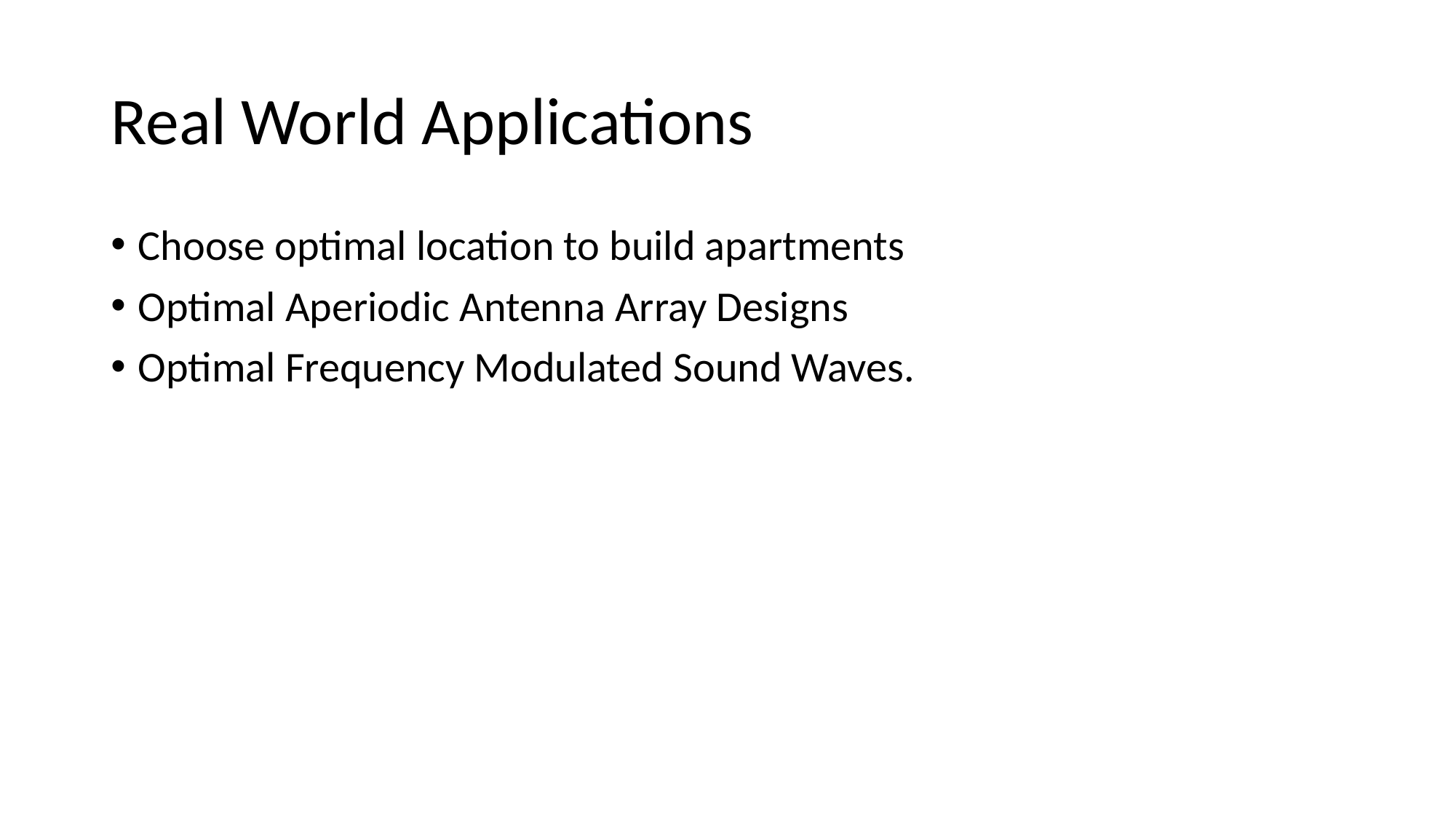

# Real World Applications
Choose optimal location to build apartments
Optimal Aperiodic Antenna Array Designs
Optimal Frequency Modulated Sound Waves.